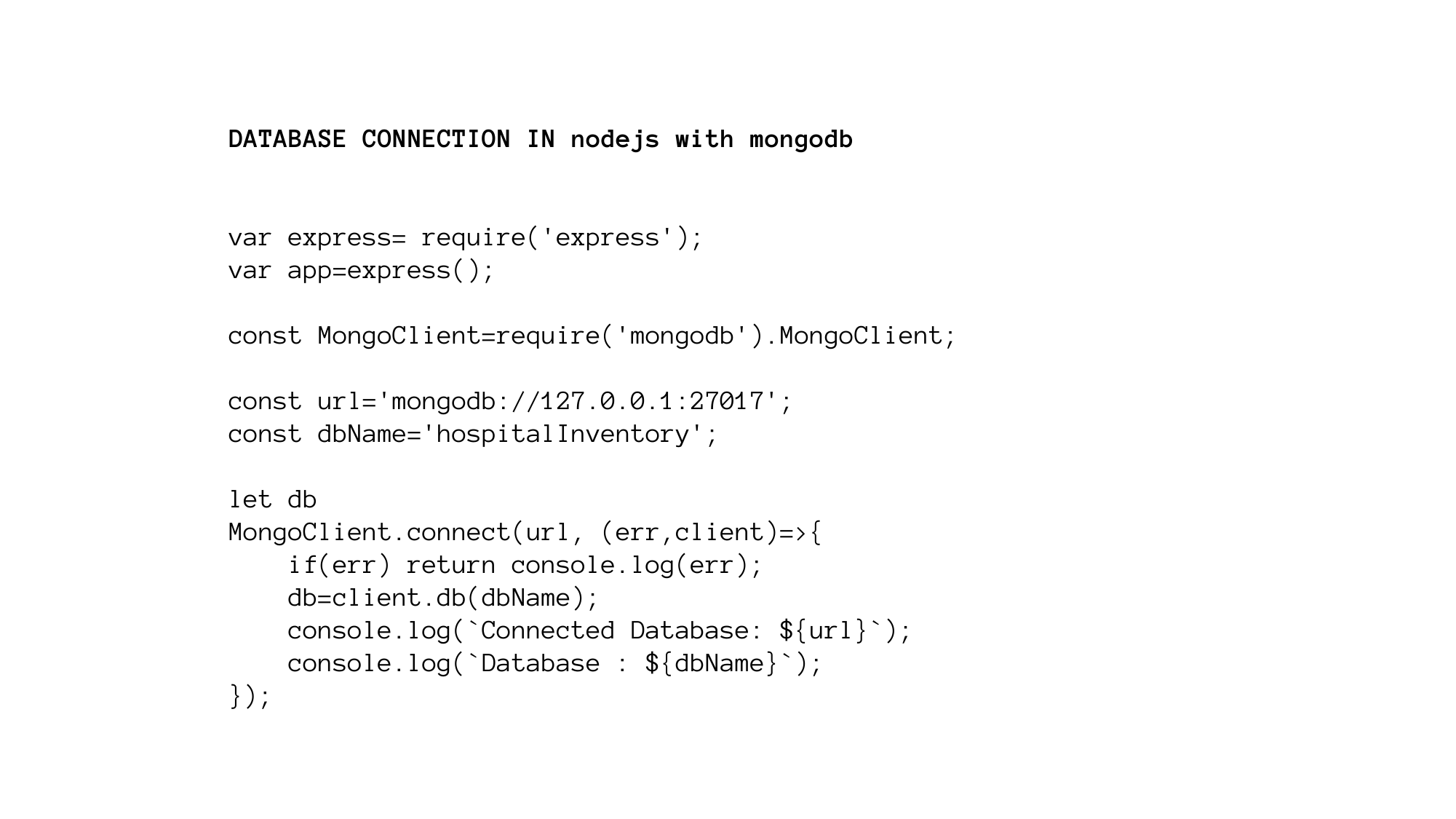

DATABASE CONNECTION IN nodejs with mongodb

var express= require('express');
var app=express();
const MongoClient=require('mongodb').MongoClient;
const url='mongodb://127.0.0.1:27017';
const dbName='hospitalInventory';
let db
MongoClient.connect(url, (err,client)=>{
    if(err) return console.log(err);
    db=client.db(dbName);
    console.log(`Connected Database: ${url}`);
    console.log(`Database : ${dbName}`);
});